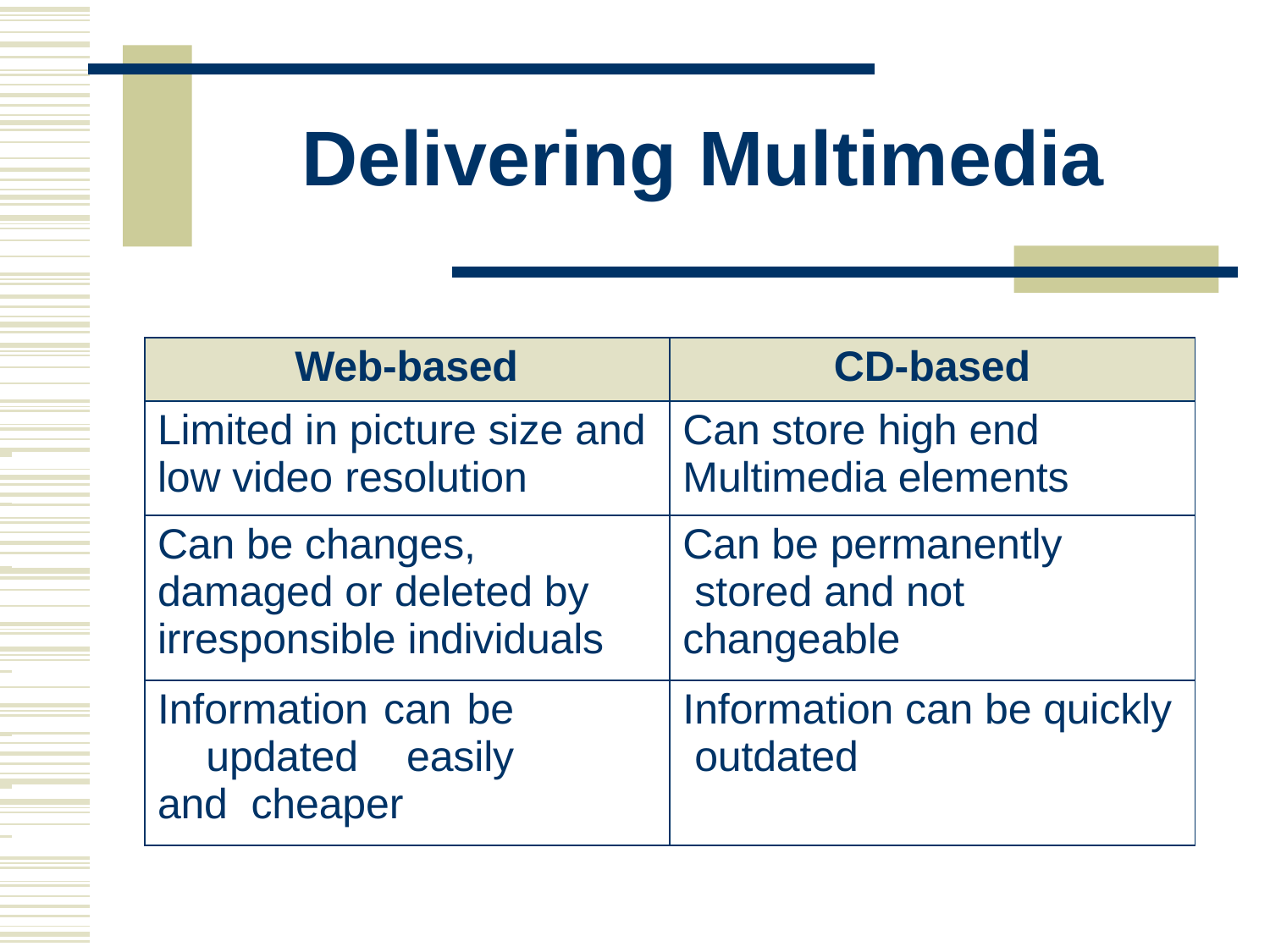

# Delivering Multimedia

| Web-based | CD-based |
| --- | --- |
| Limited in picture size and low video resolution | Can store high end Multimedia elements |
| Can be changes, damaged or deleted by irresponsible individuals | Can be permanently stored and not changeable |
| Information can be updated easily and cheaper | Information can be quickly outdated |